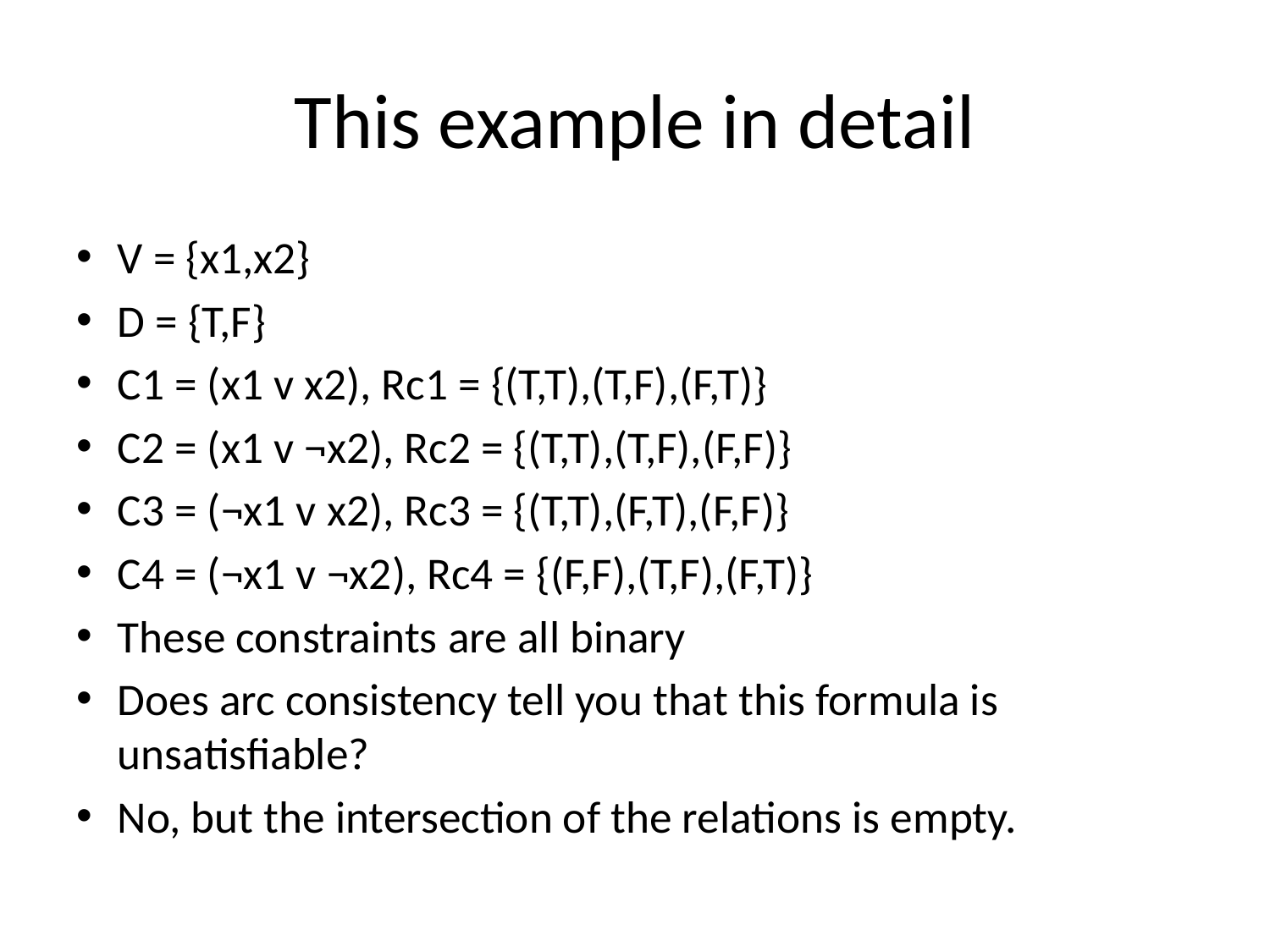

# This example in detail
V = {x1,x2}
D = {T,F}
C1 = (x1 v x2), Rc1 = {(T,T),(T,F),(F,T)}
C2 = (x1 v ¬x2), Rc2 = {(T,T),(T,F),(F,F)}
C3 = (¬x1 v x2), Rc3 = {(T,T),(F,T),(F,F)}
C4 = (¬x1 v ¬x2), Rc4 = {(F,F),(T,F),(F,T)}
These constraints are all binary
Does arc consistency tell you that this formula is unsatisfiable?
No, but the intersection of the relations is empty.